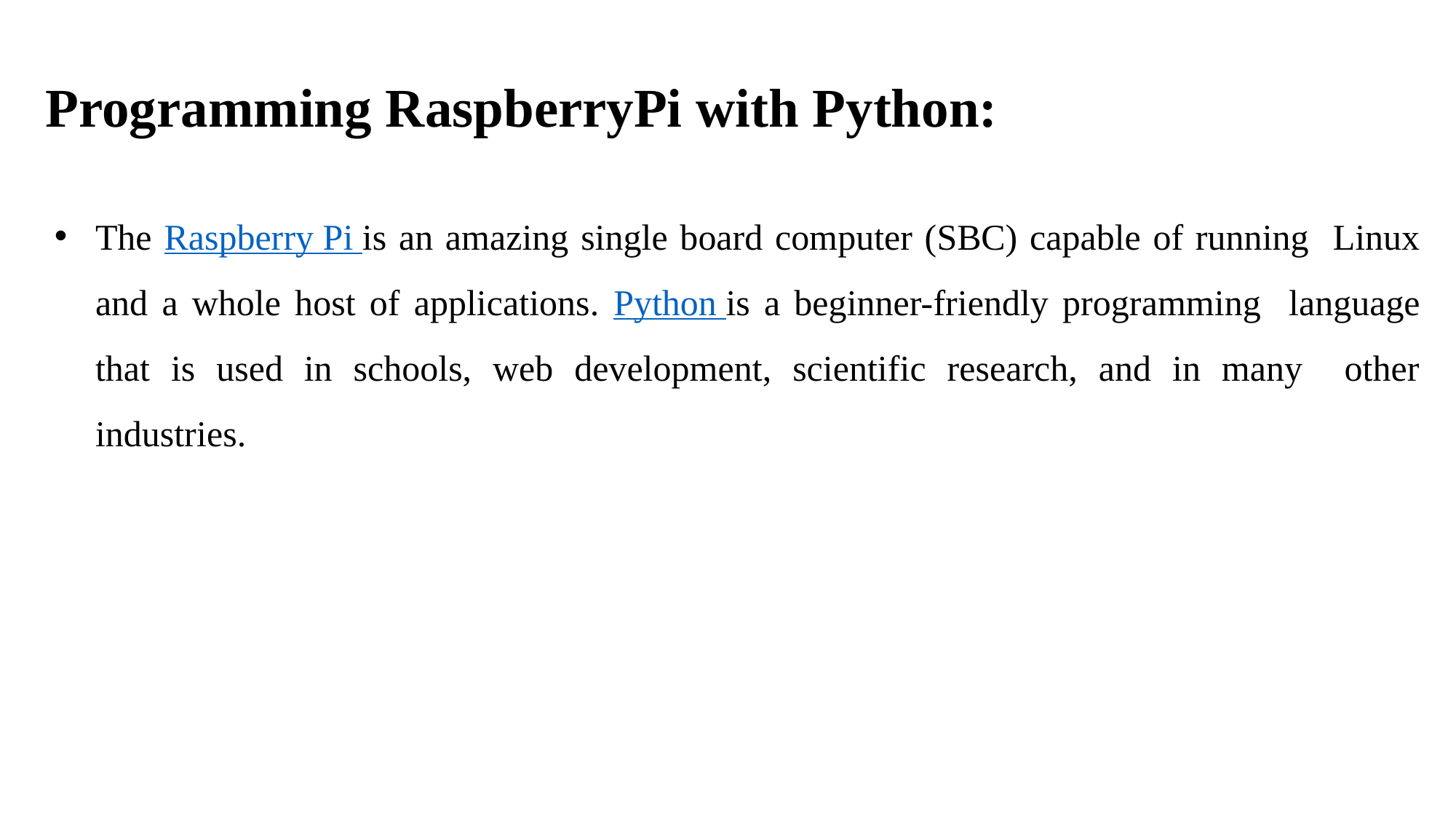

# Programming RaspberryPi with Python:
The Raspberry Pi is an amazing single board computer (SBC) capable of running  Linux and a whole host of applications. Python is a beginner-friendly programming  language that is used in schools, web development, scientific research, and in many  other industries.